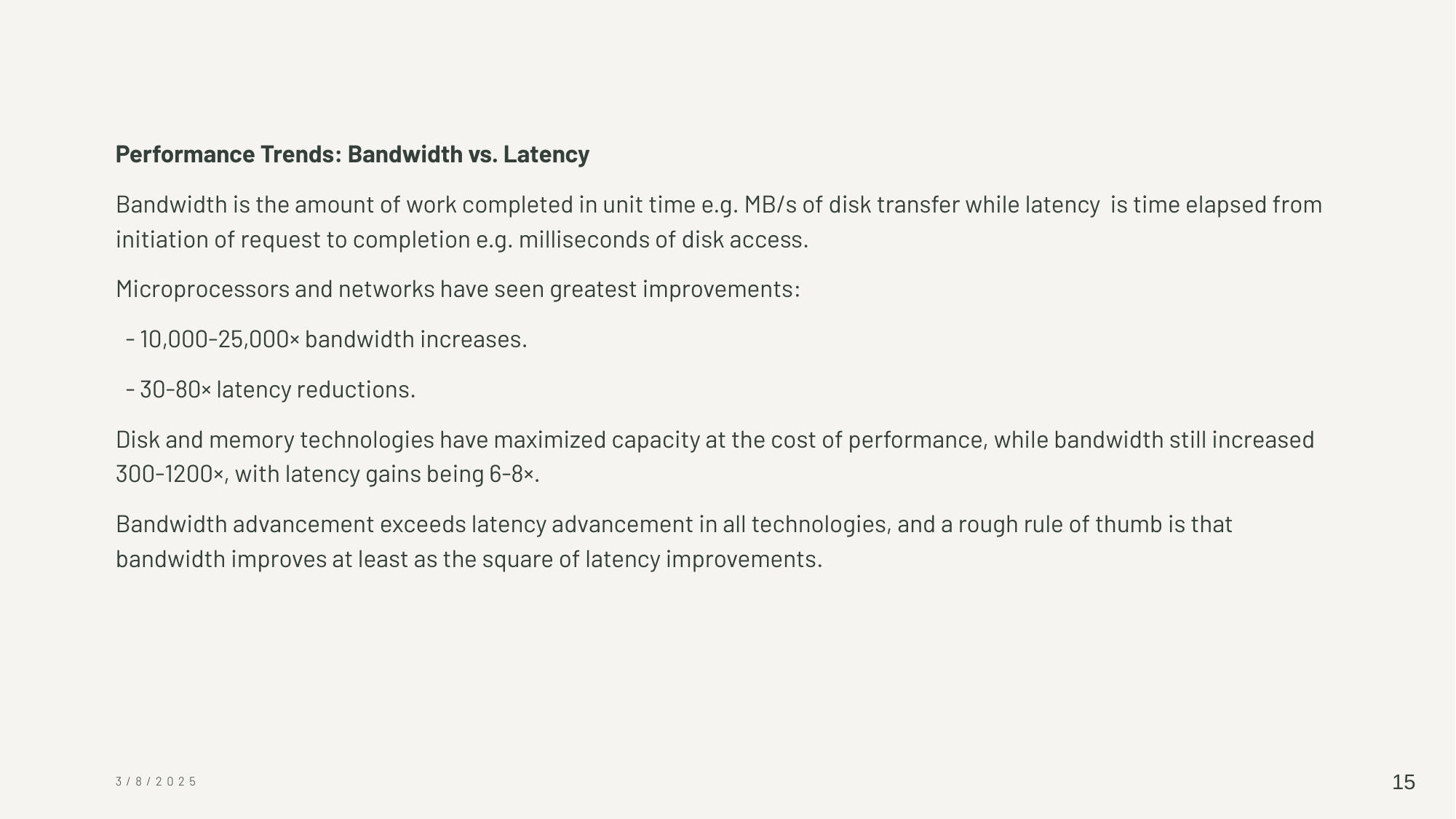

Performance Trends: Bandwidth vs. Latency
Bandwidth is the amount of work completed in unit time e.g. MB/s of disk transfer while latency  is time elapsed from initiation of request to completion e.g. milliseconds of disk access.
Microprocessors and networks have seen greatest improvements:
  - 10,000-25,000× bandwidth increases.
  - 30-80× latency reductions.
Disk and memory technologies have maximized capacity at the cost of performance, while bandwidth still increased 300-1200×, with latency gains being 6-8×.
Bandwidth advancement exceeds latency advancement in all technologies, and a rough rule of thumb is that bandwidth improves at least as the square of latency improvements.
3/8/2025
15